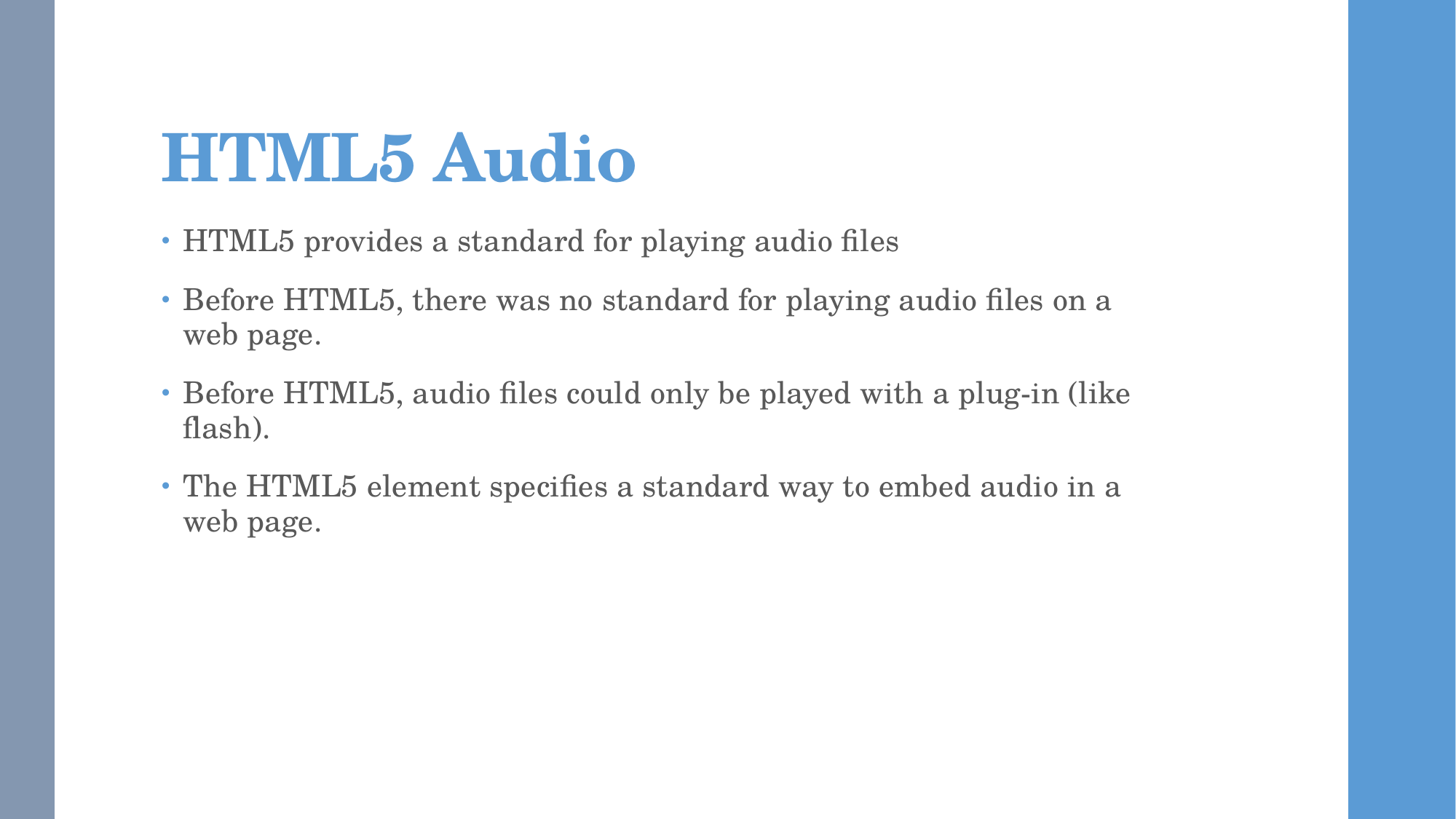

# HTML5 Audio
HTML5 provides a standard for playing audio files
Before HTML5, there was no standard for playing audio files on a web page.
Before HTML5, audio files could only be played with a plug-in (like flash).
The HTML5 element specifies a standard way to embed audio in a web page.